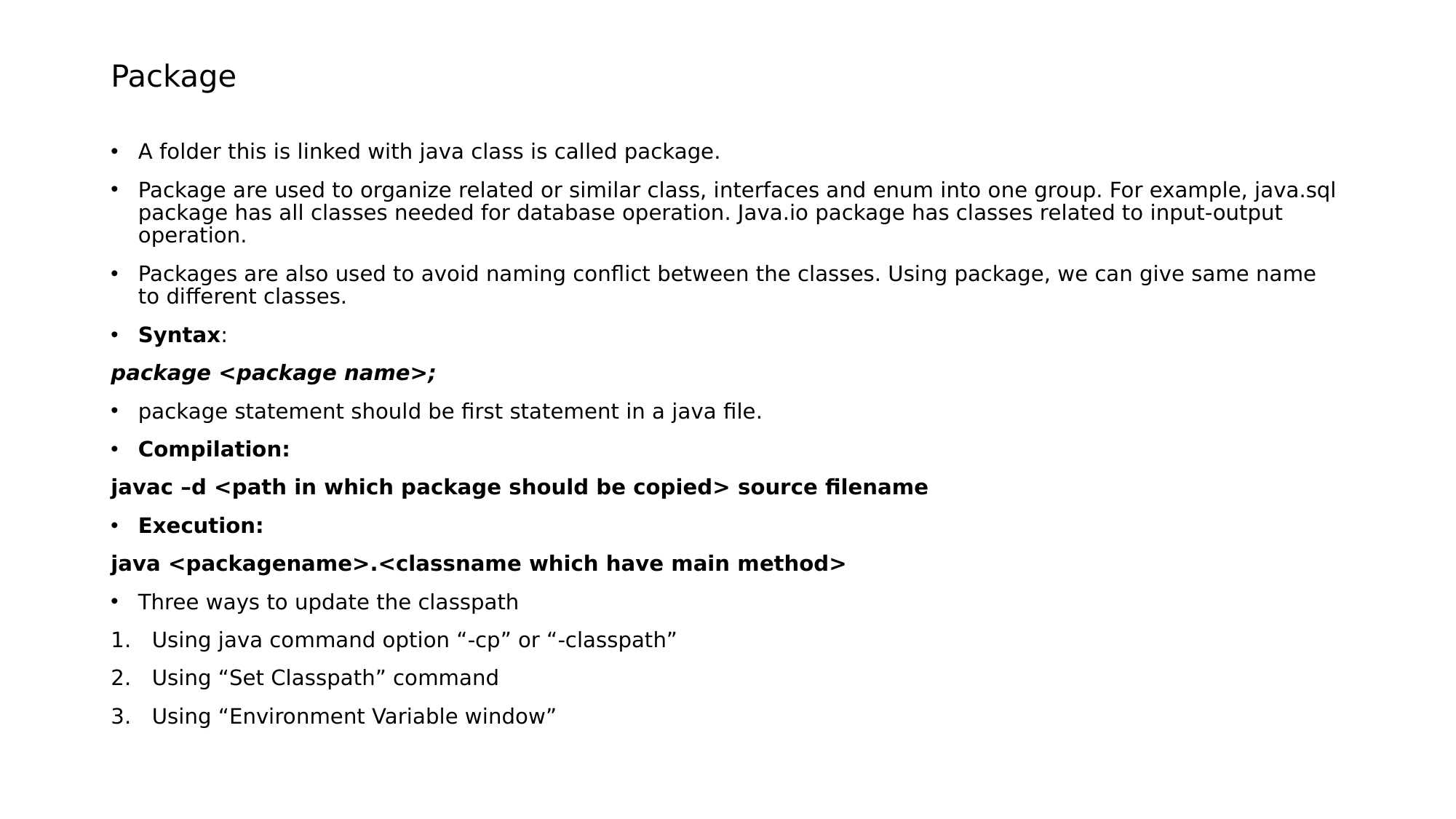

# Package
A folder this is linked with java class is called package.
Package are used to organize related or similar class, interfaces and enum into one group. For example, java.sql package has all classes needed for database operation. Java.io package has classes related to input-output operation.
Packages are also used to avoid naming conflict between the classes. Using package, we can give same name to different classes.
Syntax:
package <package name>;
package statement should be first statement in a java file.
Compilation:
javac –d <path in which package should be copied> source filename
Execution:
java <packagename>.<classname which have main method>
Three ways to update the classpath
Using java command option “-cp” or “-classpath”
Using “Set Classpath” command
Using “Environment Variable window”